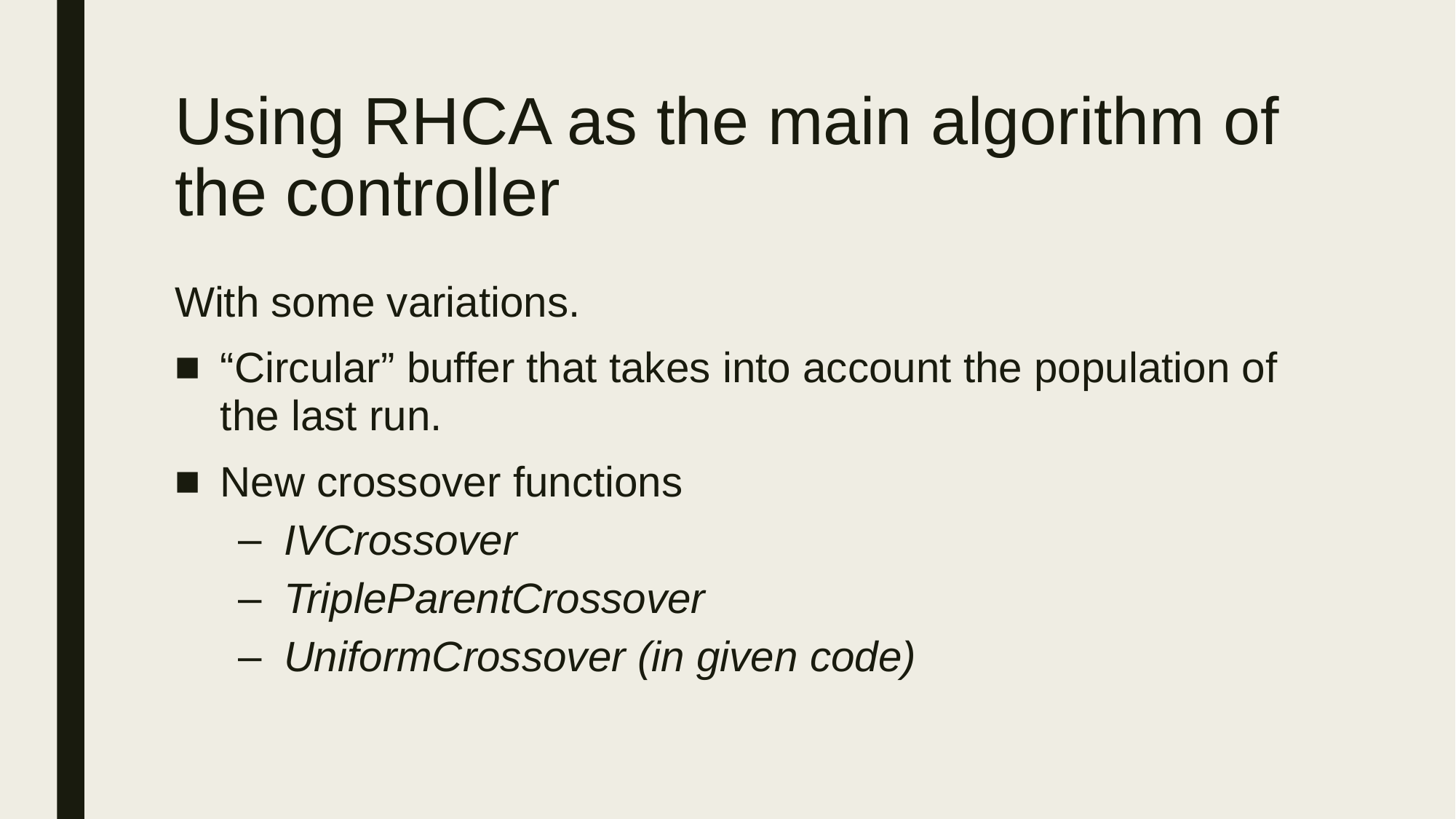

# Using RHCA as the main algorithm of the controller
With some variations.
“Circular” buffer that takes into account the population of the last run.
New crossover functions
IVCrossover
TripleParentCrossover
UniformCrossover (in given code)